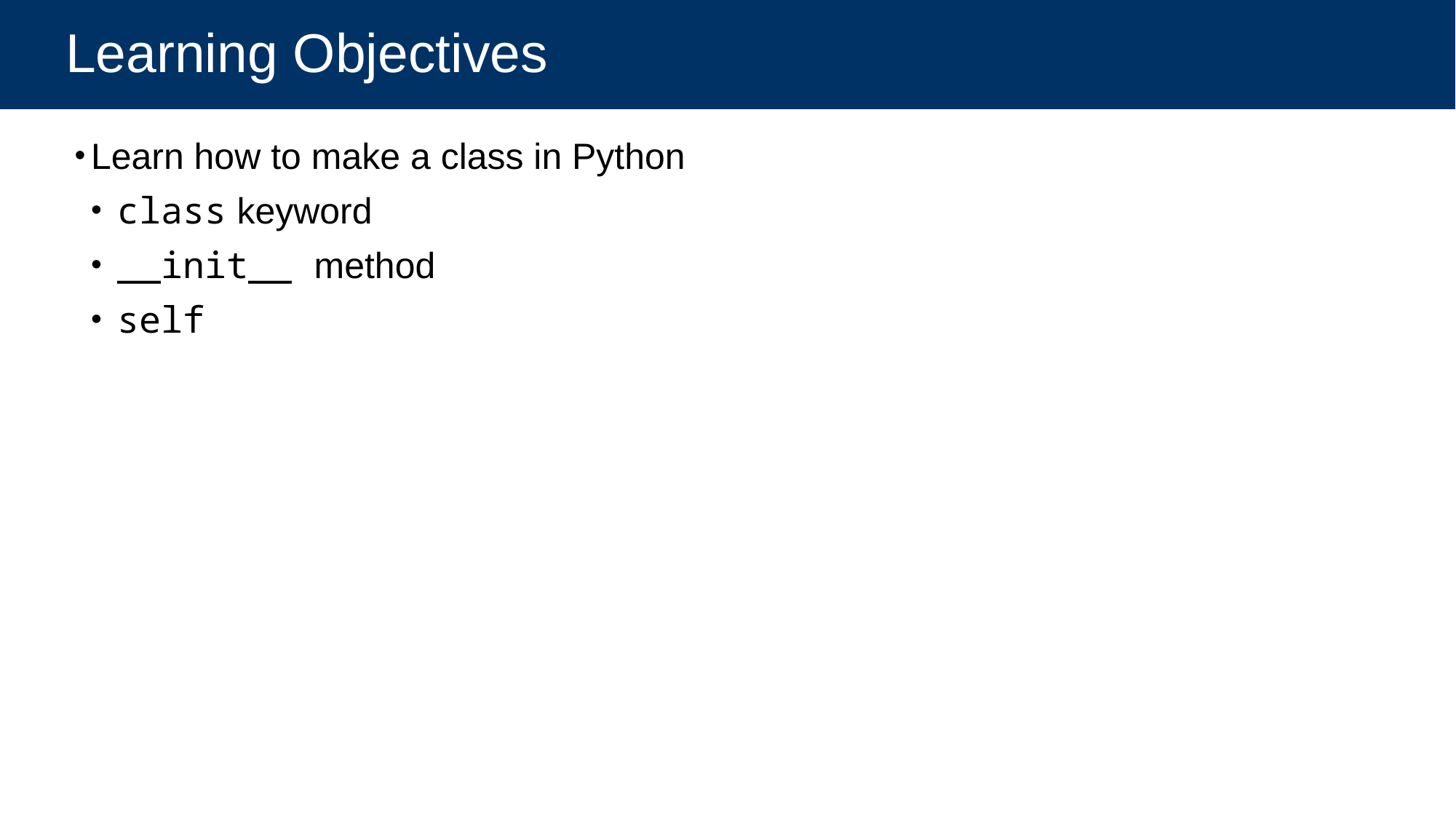

# Learning Objectives
Learn how to make a class in Python
 class keyword
 __init__ method
 self